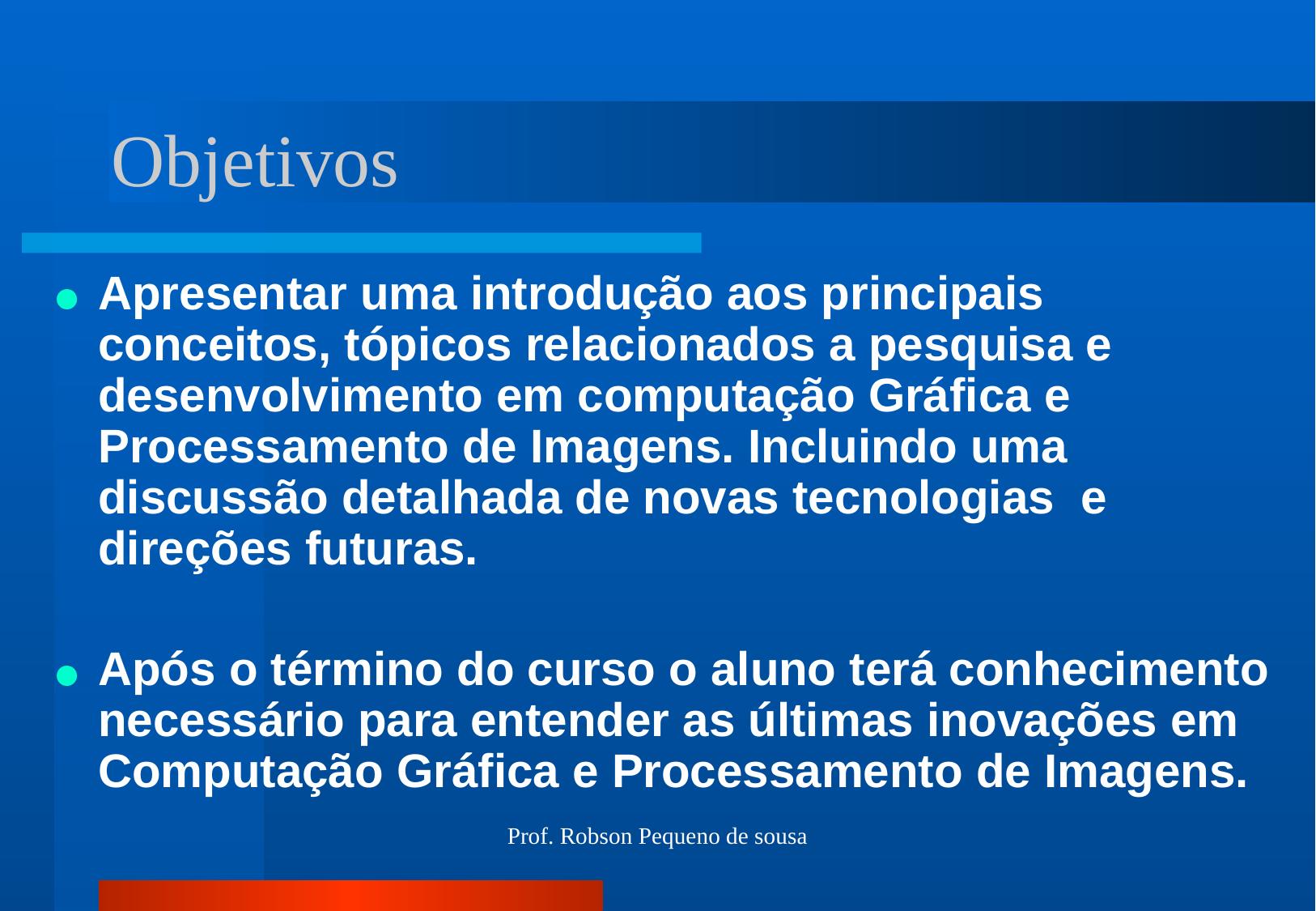

# Objetivos
Apresentar uma introdução aos principais conceitos, tópicos relacionados a pesquisa e  desenvolvimento em computação Gráfica e Processamento de Imagens. Incluindo uma discussão detalhada de novas tecnologias  e direções futuras.

Após o término do curso o aluno terá conhecimento necessário para entender as últimas inovações em Computação Gráfica e Processamento de Imagens.
Prof. Robson Pequeno de sousa